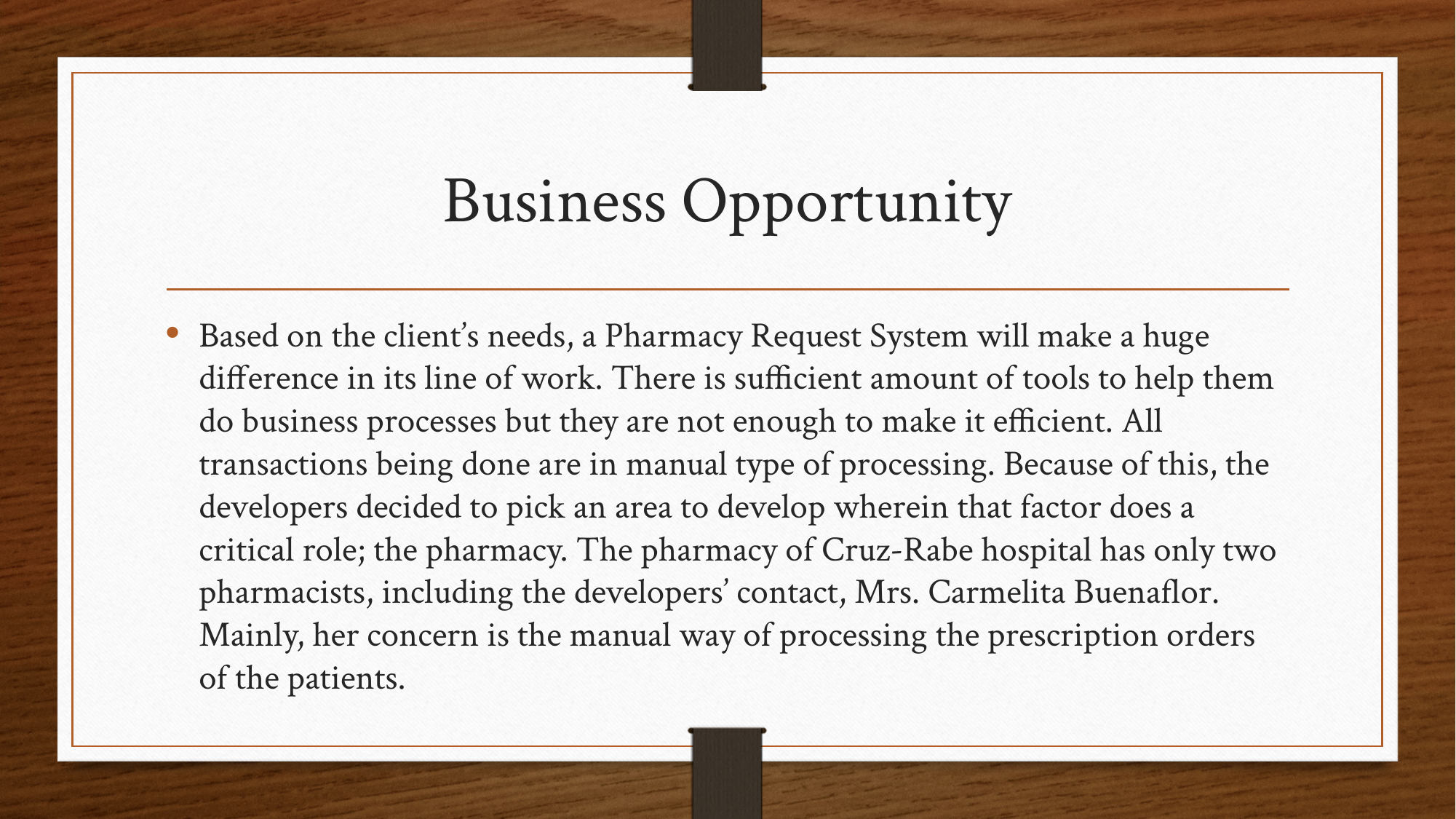

# Business Opportunity
Based on the client’s needs, a Pharmacy Request System will make a huge difference in its line of work. There is sufficient amount of tools to help them do business processes but they are not enough to make it efficient. All transactions being done are in manual type of processing. Because of this, the developers decided to pick an area to develop wherein that factor does a critical role; the pharmacy. The pharmacy of Cruz-Rabe hospital has only two pharmacists, including the developers’ contact, Mrs. Carmelita Buenaflor. Mainly, her concern is the manual way of processing the prescription orders of the patients.